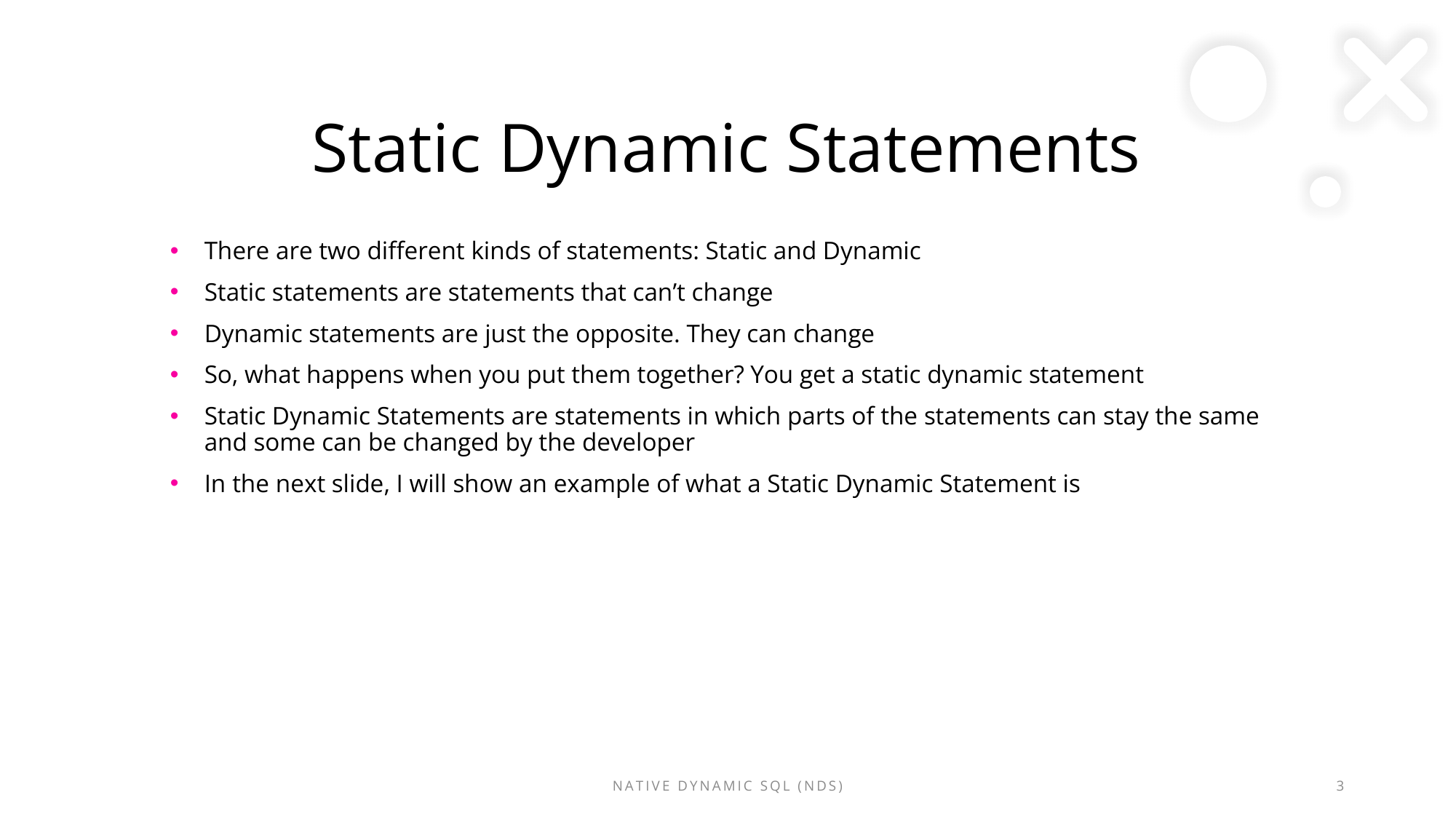

# Static Dynamic Statements
There are two different kinds of statements: Static and Dynamic
Static statements are statements that can’t change
Dynamic statements are just the opposite. They can change
So, what happens when you put them together? You get a static dynamic statement
Static Dynamic Statements are statements in which parts of the statements can stay the same and some can be changed by the developer
In the next slide, I will show an example of what a Static Dynamic Statement is

Native Dynamic SQL (NDS)
3